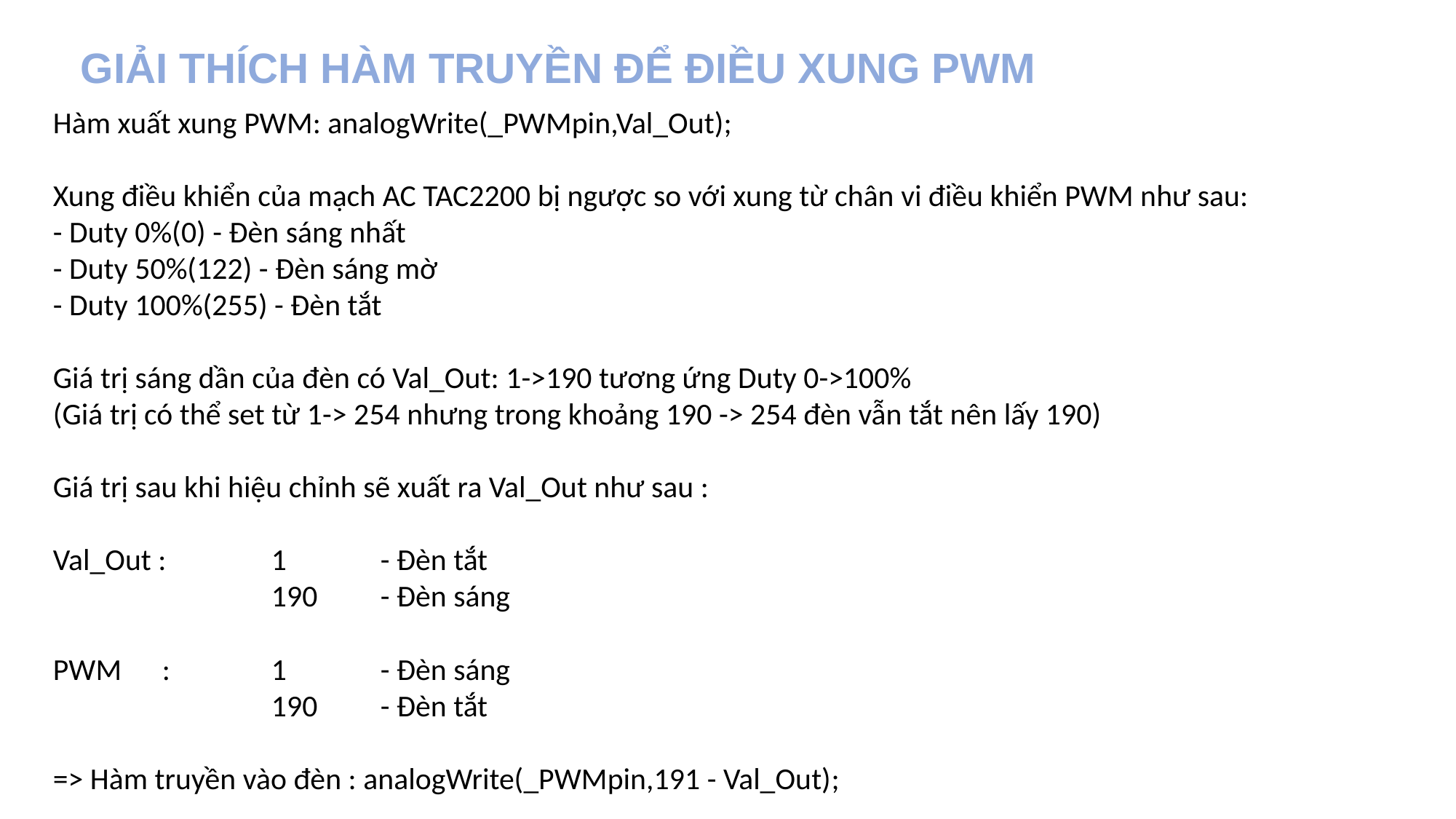

GIẢI THÍCH HÀM TRUYỀN ĐỂ ĐIỀU XUNG PWM

Hàm xuất xung PWM: analogWrite(_PWMpin,Val_Out);

Xung điều khiển của mạch AC TAC2200 bị ngược so với xung từ chân vi điều khiển PWM như sau:
- Duty 0%(0) - Đèn sáng nhất
- Duty 50%(122) - Đèn sáng mờ
- Duty 100%(255) - Đèn tắt

Giá trị sáng dần của đèn có Val_Out: 1->190 tương ứng Duty 0->100%
(Giá trị có thể set từ 1-> 254 nhưng trong khoảng 190 -> 254 đèn vẫn tắt nên lấy 190)

Giá trị sau khi hiệu chỉnh sẽ xuất ra Val_Out như sau :

Val_Out :	1 	- Đèn tắt
		190	- Đèn sáng

PWM	: 	1 	- Đèn sáng
		190	- Đèn tắt

=> Hàm truyền vào đèn : analogWrite(_PWMpin,191 - Val_Out);